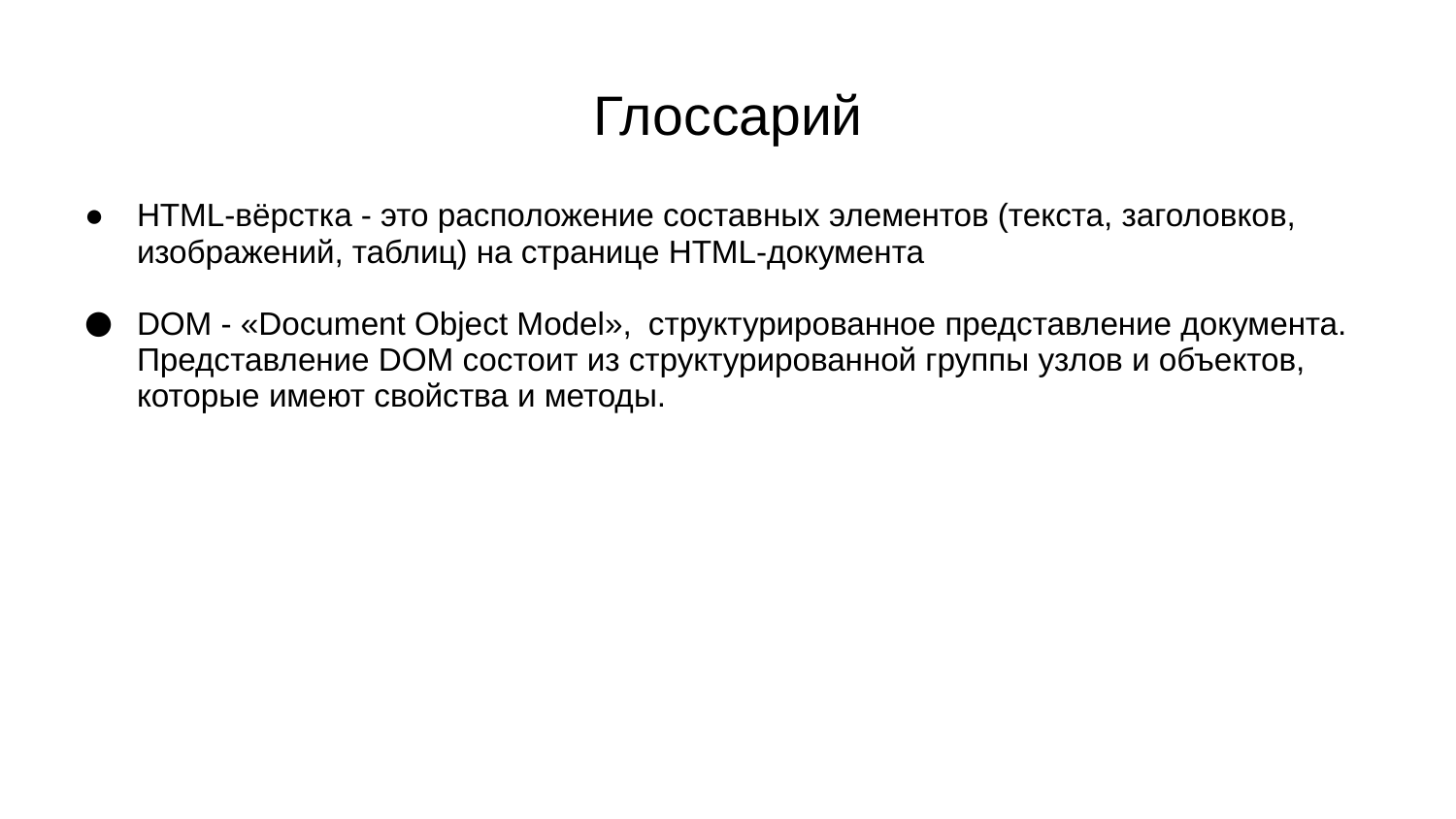

# Глоссарий
HTML-вёрстка - это расположение составных элементов (текста, заголовков, изображений, таблиц) на странице HTML-документа

DOM - «Document Object Model»,  структурированное представление документа. Представление DOM состоит из структурированной группы узлов и объектов, которые имеют свойства и методы.